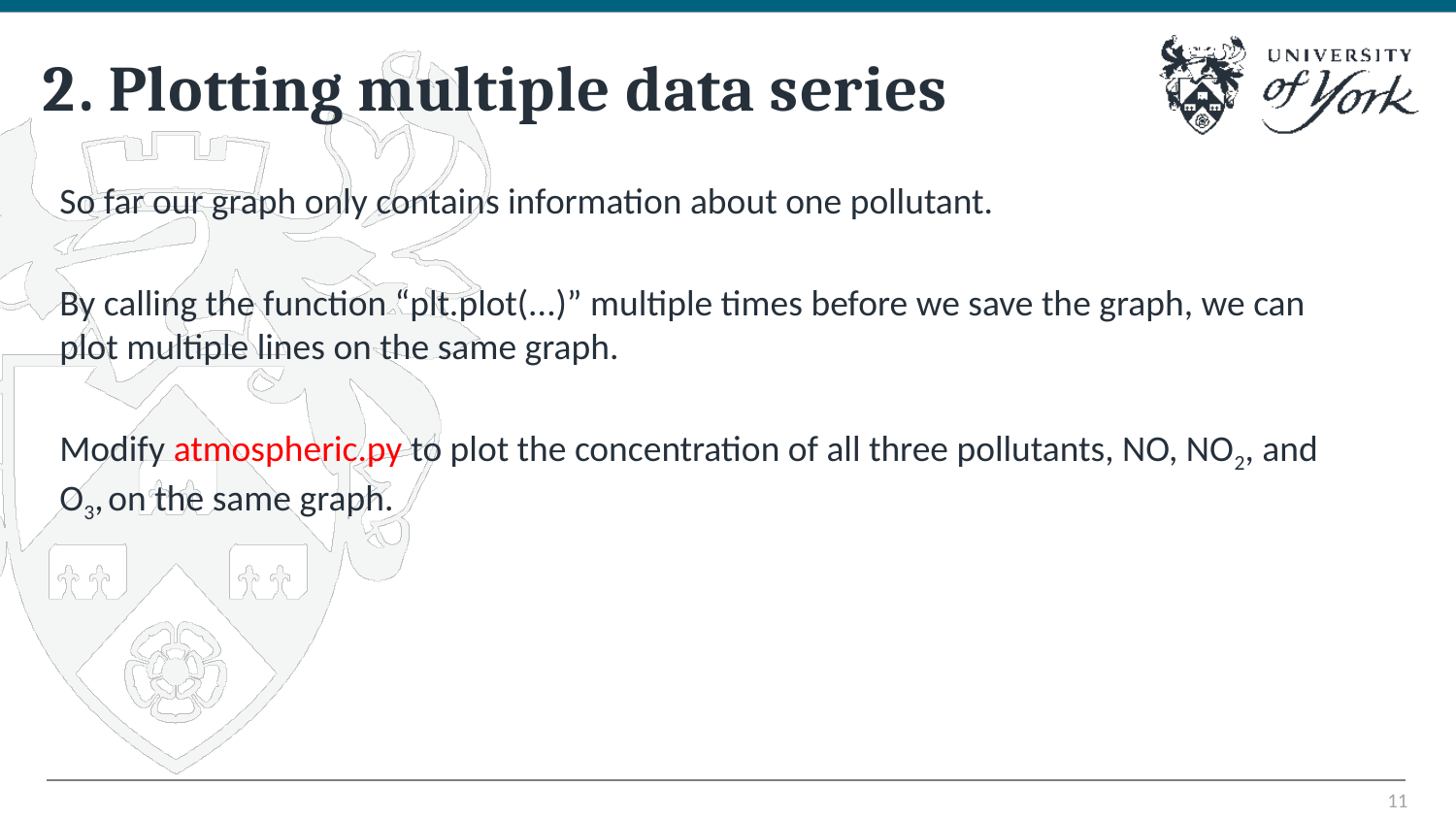

# 2. Plotting multiple data series
So far our graph only contains information about one pollutant.

By calling the function “plt.plot(...)” multiple times before we save the graph, we can plot multiple lines on the same graph.

Modify atmospheric.py to plot the concentration of all three pollutants, NO, NO2, and O3, on the same graph.